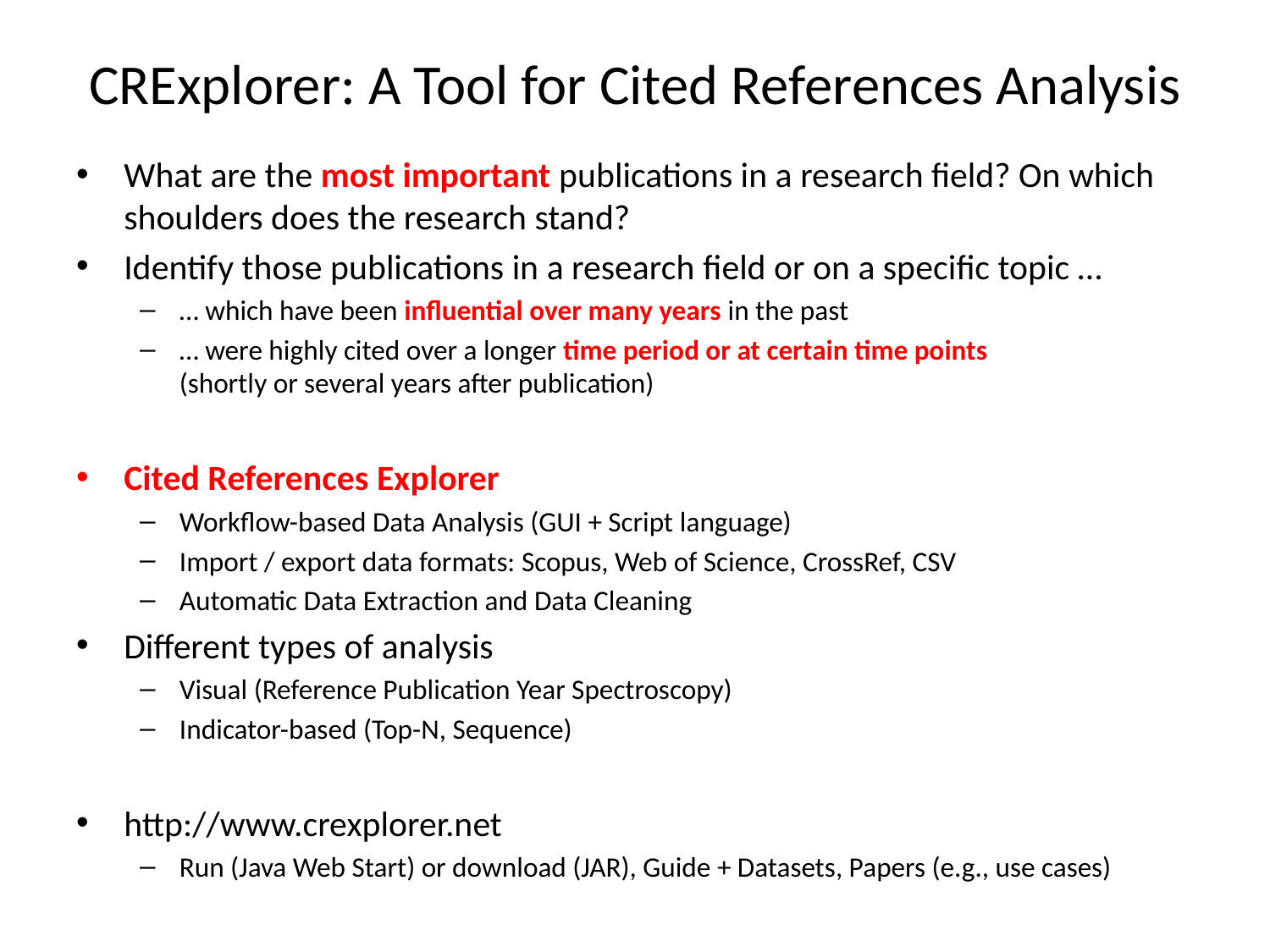

# CRExplorer: A Tool for Cited References Analysis
What are the most important publications in a research field? On which shoulders does the research stand?
Identify those publications in a research ﬁeld or on a speciﬁc topic …
… which have been inﬂuential over many years in the past
… were highly cited over a longer time period or at certain time points
(shortly or several years after publication)

Cited References Explorer
Workflow-based Data Analysis (GUI + Script language)
Import / export data formats: Scopus, Web of Science, CrossRef, CSV
Automatic Data Extraction and Data Cleaning
Different types of analysis
Visual (Reference Publication Year Spectroscopy)
Indicator-based (Top-N, Sequence)

http://www.crexplorer.net
Run (Java Web Start) or download (JAR), Guide + Datasets, Papers (e.g., use cases)